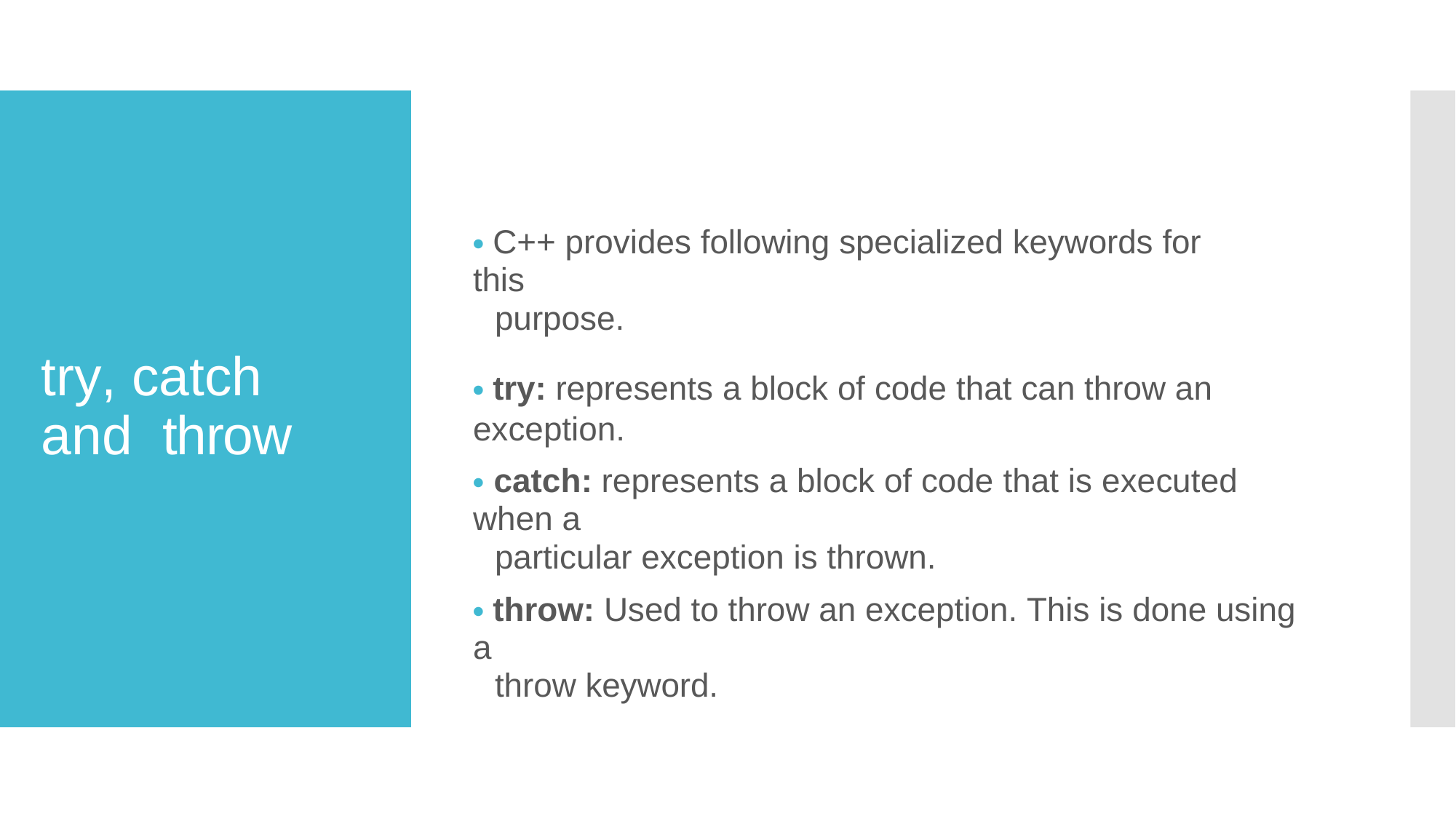

# 🞄 C++ provides following specialized keywords for this
purpose.
try, catch and  throw
🞄 try: represents a block of code that can throw an exception.
🞄 catch: represents a block of code that is executed when a
particular exception is thrown.
🞄 throw: Used to throw an exception. This is done using a
throw keyword.